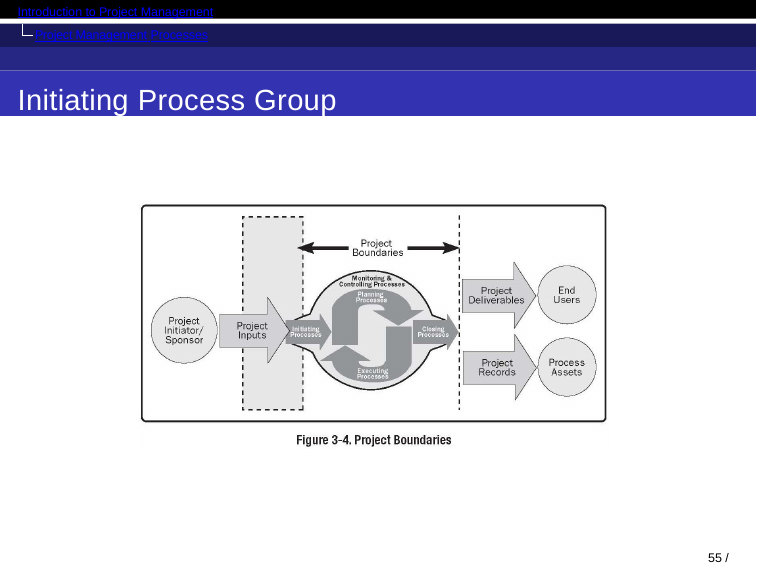

Introduction to Project Management

Project Management Processes

Initiating Process Group

55 / 71